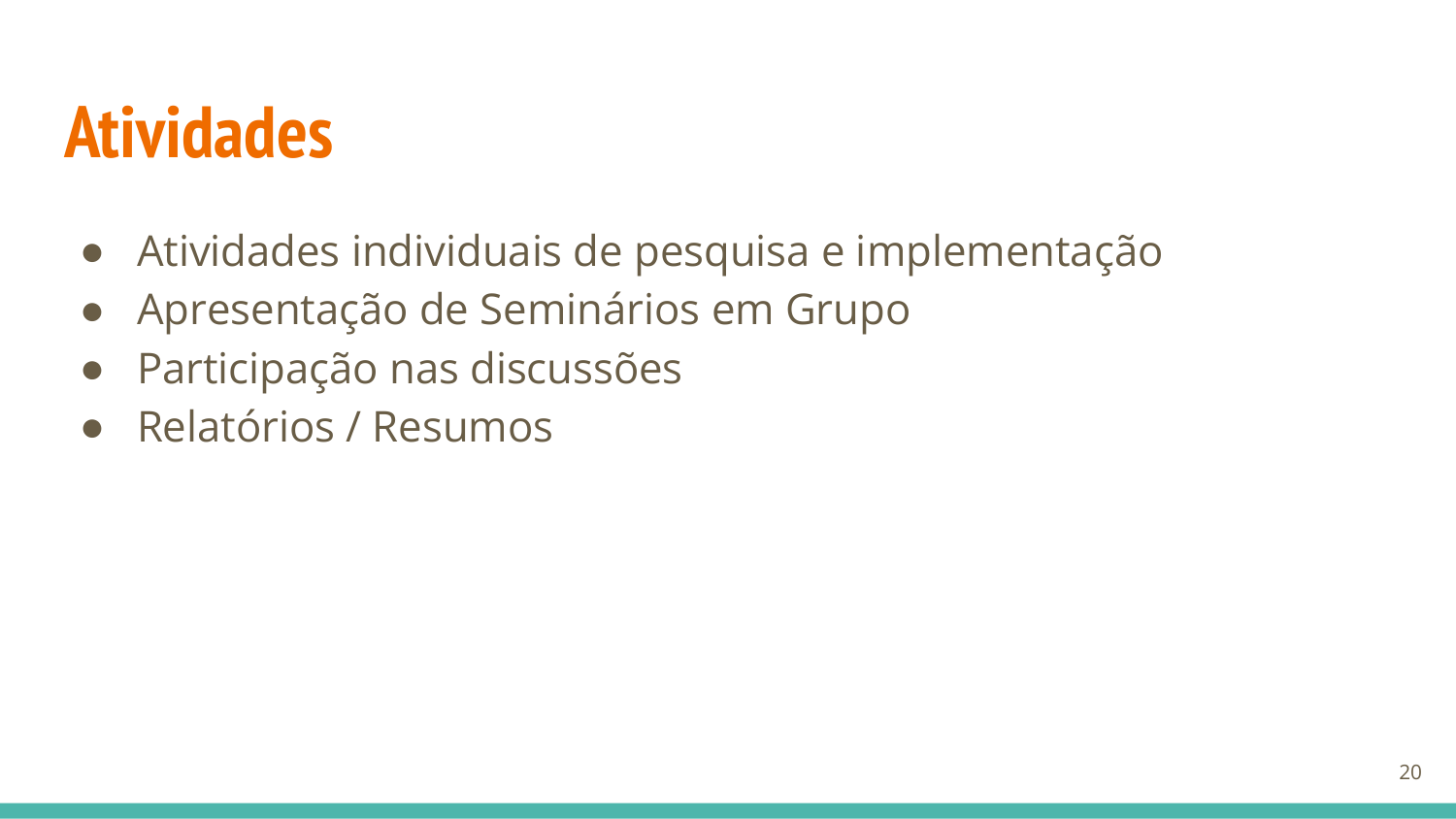

# Atividades
Atividades individuais de pesquisa e implementação
Apresentação de Seminários em Grupo
Participação nas discussões
Relatórios / Resumos
20